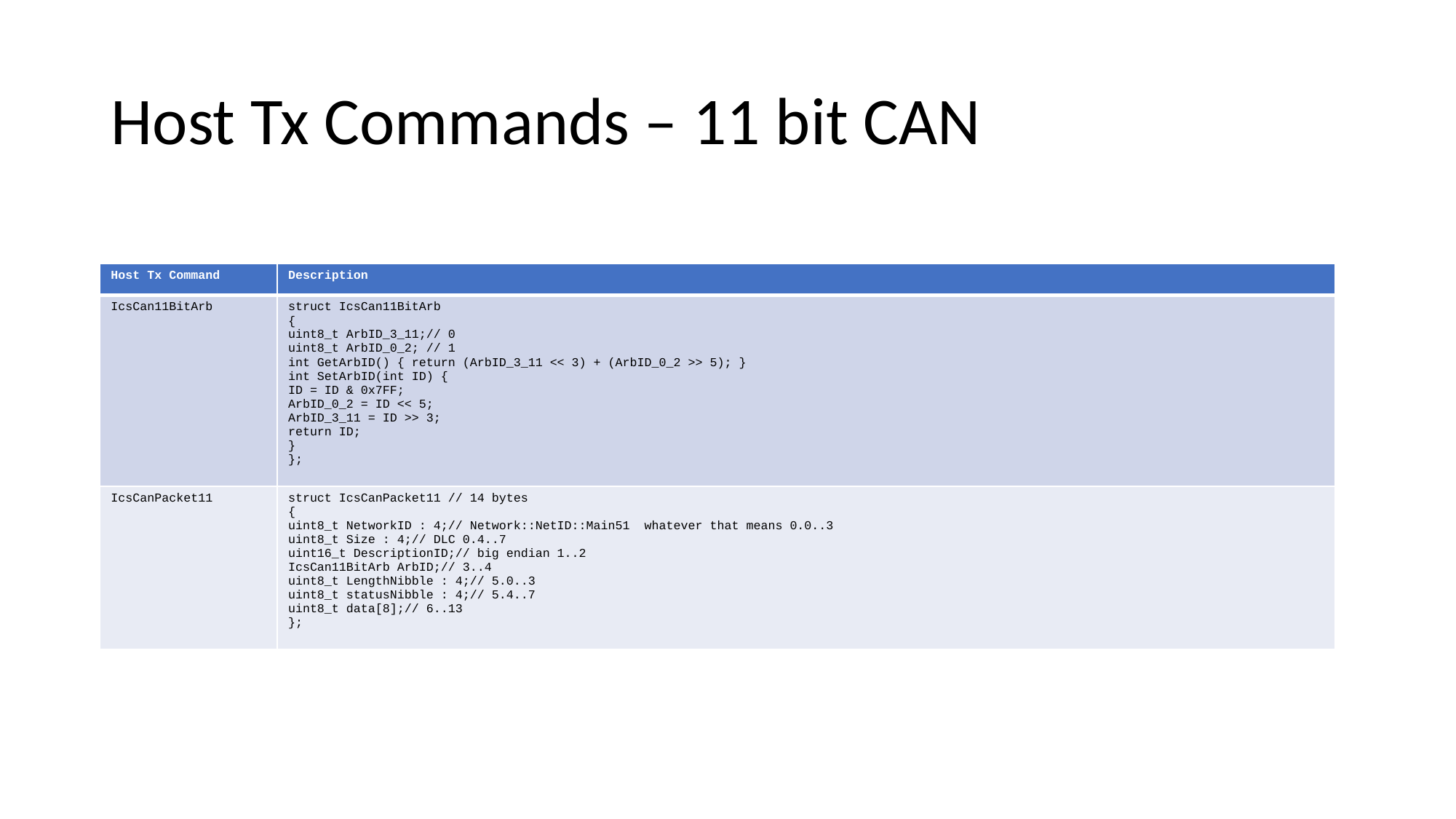

# Host Tx Commands – 11 bit CAN
| Host Tx Command | Description |
| --- | --- |
| IcsCan11BitArb | struct IcsCan11BitArb { uint8\_t ArbID\_3\_11;// 0 uint8\_t ArbID\_0\_2; // 1 int GetArbID() { return (ArbID\_3\_11 << 3) + (ArbID\_0\_2 >> 5); } int SetArbID(int ID) { ID = ID & 0x7FF; ArbID\_0\_2 = ID << 5; ArbID\_3\_11 = ID >> 3; return ID; } }; |
| IcsCanPacket11 | struct IcsCanPacket11 // 14 bytes { uint8\_t NetworkID : 4;// Network::NetID::Main51 whatever that means 0.0..3 uint8\_t Size : 4;// DLC 0.4..7 uint16\_t DescriptionID;// big endian 1..2 IcsCan11BitArb ArbID;// 3..4 uint8\_t LengthNibble : 4;// 5.0..3 uint8\_t statusNibble : 4;// 5.4..7 uint8\_t data[8];// 6..13 }; |